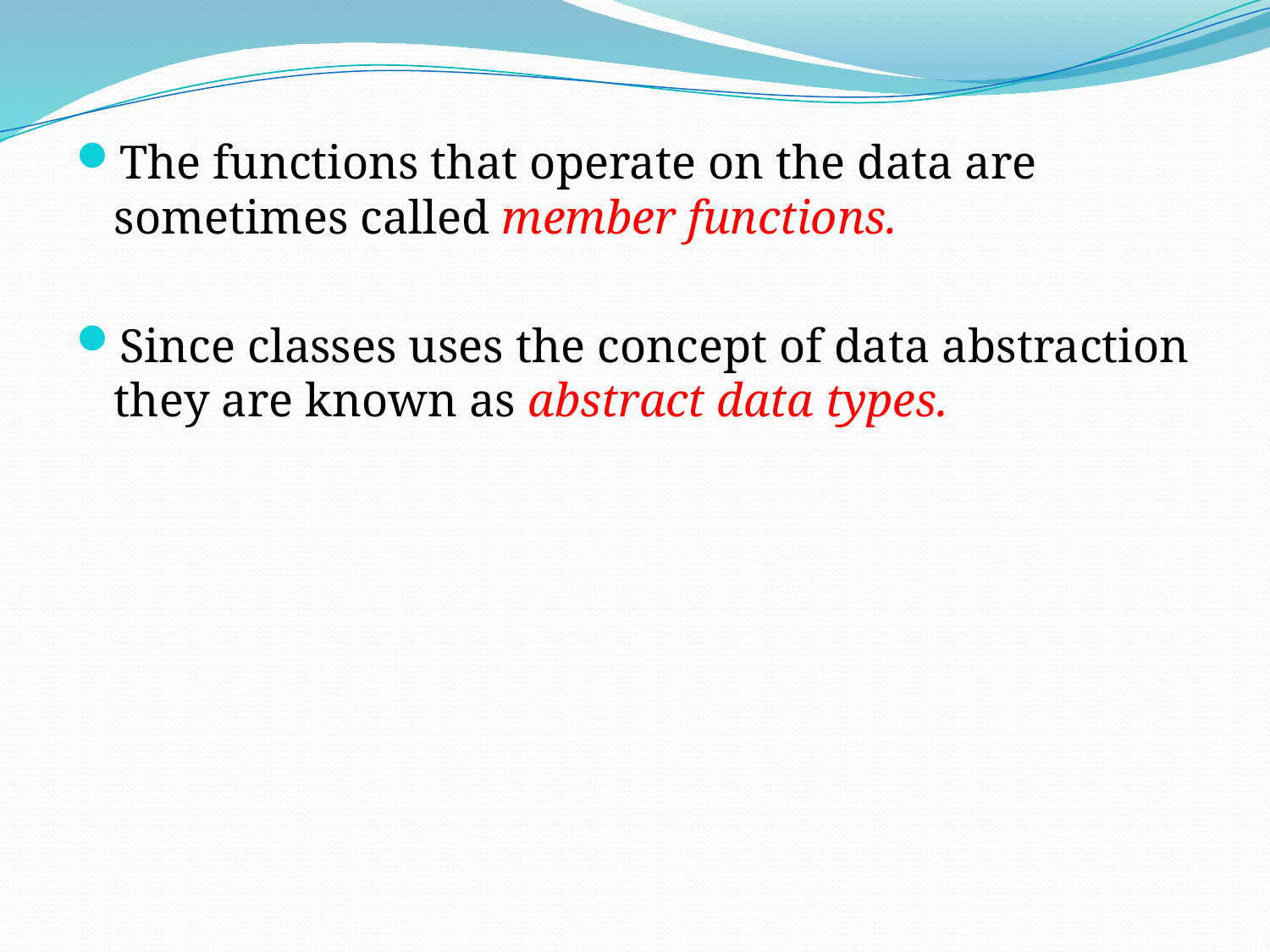

The functions that operate on the data are sometimes called member functions.

Since classes uses the concept of data abstraction they are known as abstract data types.